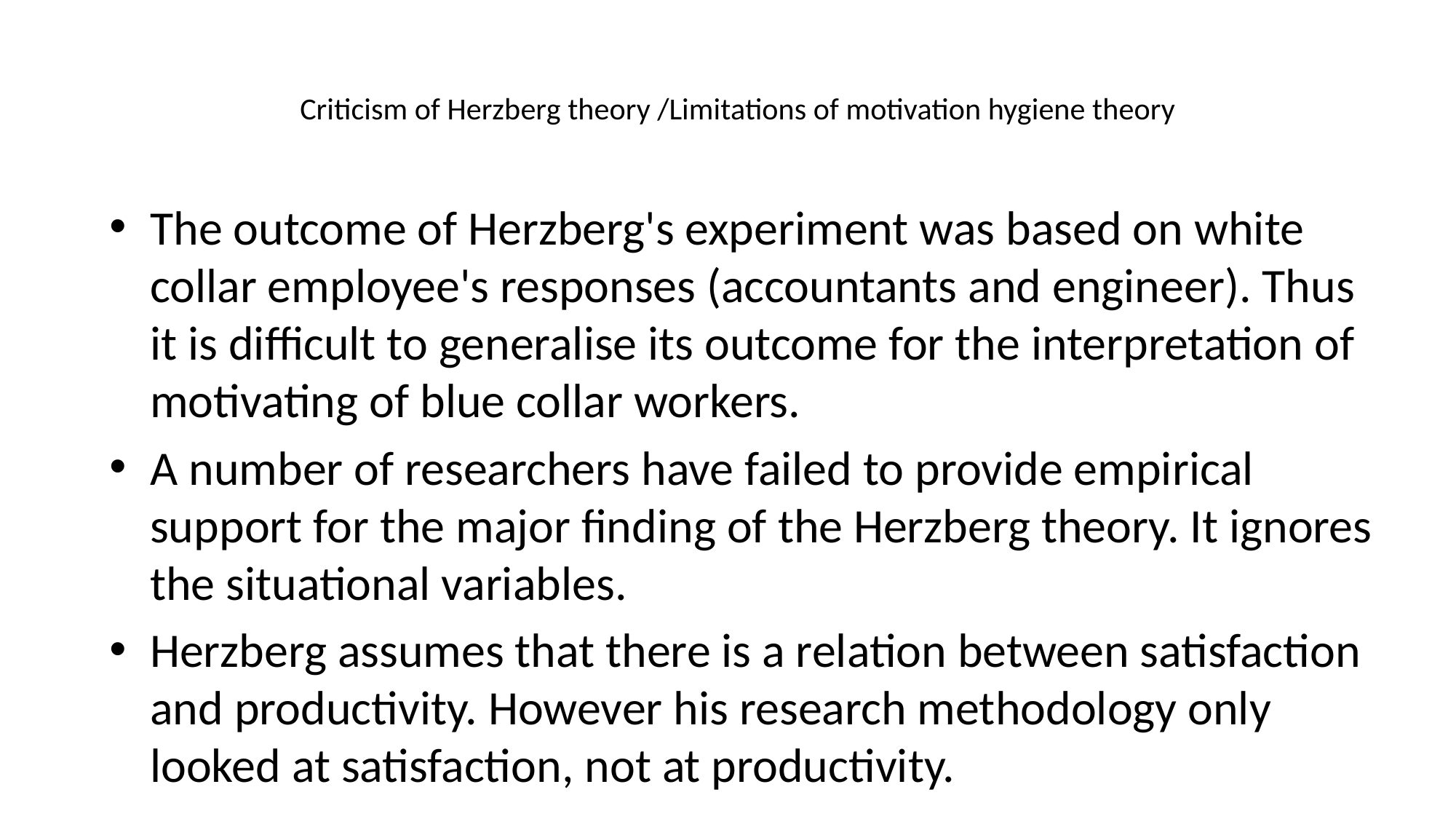

# Criticism of Herzberg theory /Limitations of motivation hygiene theory
The outcome of Herzberg's experiment was based on white collar employee's responses (accountants and engineer). Thus it is difficult to generalise its outcome for the interpretation of motivating of blue collar workers.
A number of researchers have failed to provide empirical support for the major finding of the Herzberg theory. It ignores the situational variables.
Herzberg assumes that there is a relation between satisfaction and productivity. However his research methodology only looked at satisfaction, not at productivity.